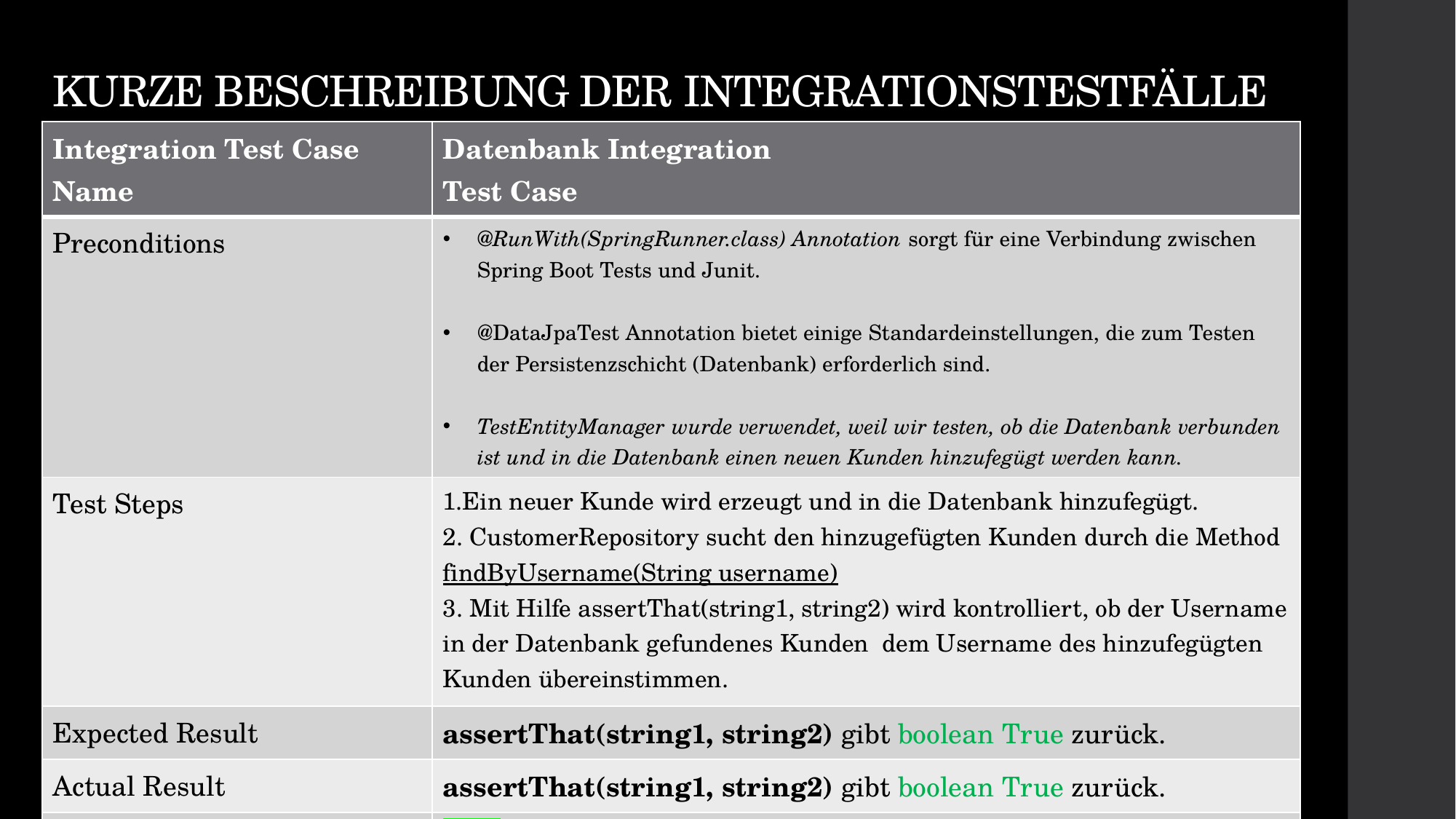

# KURZE BESCHREIBUNG DER INTEGRATIONSTESTFÄLLE
| Integration Test Case Name | Datenbank Integration Test Case |
| --- | --- |
| Preconditions | @RunWith(SpringRunner.class) Annotation sorgt für eine Verbindung zwischen Spring Boot Tests und Junit. @DataJpaTest Annotation bietet einige Standardeinstellungen, die zum Testen der Persistenzschicht (Datenbank) erforderlich sind. TestEntityManager wurde verwendet, weil wir testen, ob die Datenbank verbunden ist und in die Datenbank einen neuen Kunden hinzufegügt werden kann. |
| Test Steps | 1.Ein neuer Kunde wird erzeugt und in die Datenbank hinzufegügt. 2. CustomerRepository sucht den hinzugefügten Kunden durch die Method findByUsername(String username) 3. Mit Hilfe assertThat(string1, string2) wird kontrolliert, ob der Username in der Datenbank gefundenes Kunden dem Username des hinzufegügten Kunden übereinstimmen. |
| Expected Result | assertThat(string1, string2) gibt boolean True zurück. |
| Actual Result | assertThat(string1, string2) gibt boolean True zurück. |
| Verdict(Pass/Fail) | Pass |